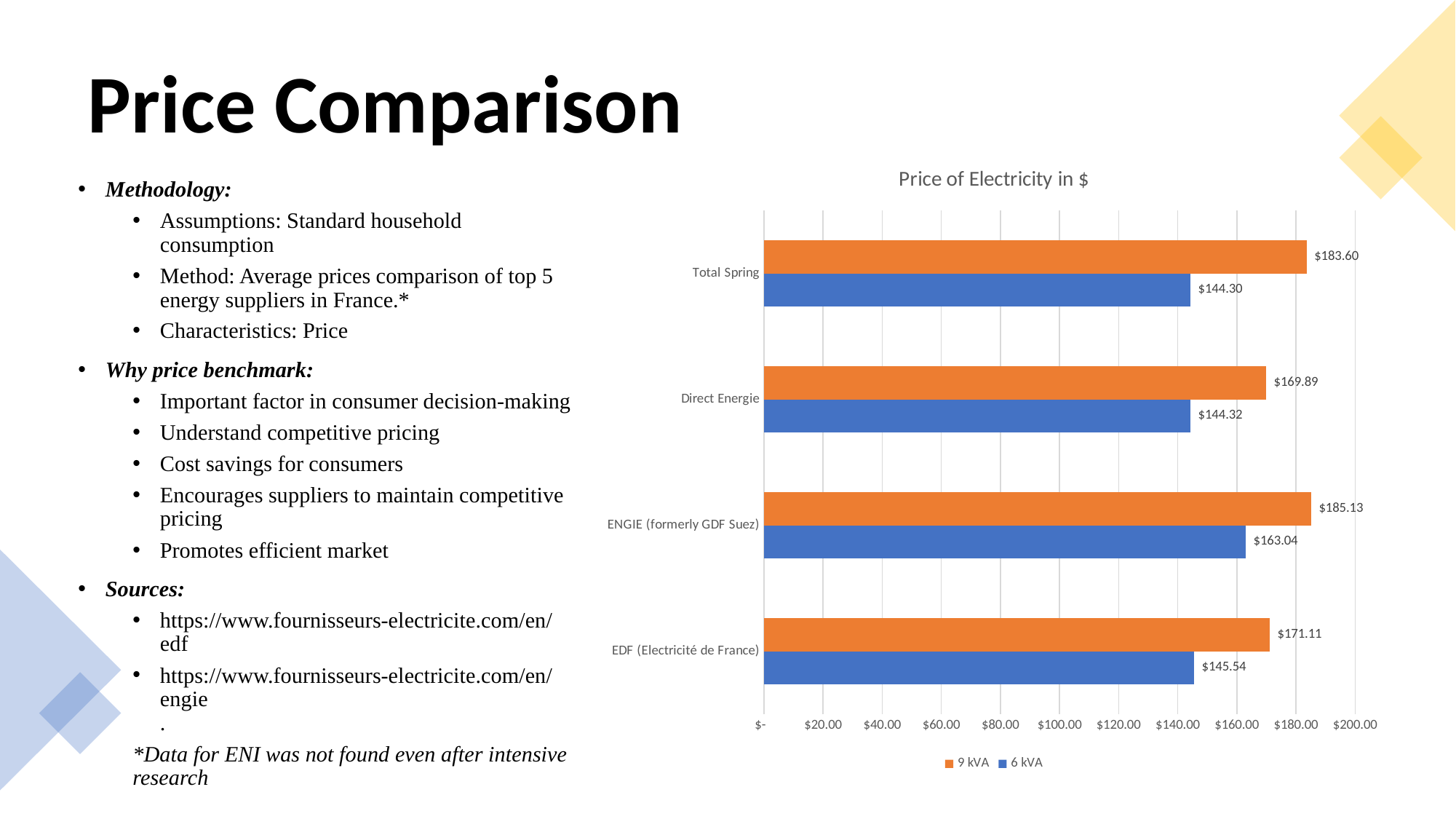

# Price Comparison

### Chart: Price of Electricity in $

| Category |  |  |
|---|---|---|
| EDF (Electricité de France)​ | 145.54 | 171.11 |
| ENGIE (formerly GDF Suez)​ | 163.04 | 185.13 |
| Direct Energie​ | 144.32 | 169.89 |
| Total Spring​ | 144.3 | 183.6 |
Methodology:
Assumptions: Standard household consumption
Method: Average prices comparison of top 5 energy suppliers in France.*
Characteristics: Price
Why price benchmark:
Important factor in consumer decision-making
Understand competitive pricing
Cost savings for consumers
Encourages suppliers to maintain competitive pricing
Promotes efficient market
Sources:
https://www.fournisseurs-electricite.com/en/edf
https://www.fournisseurs-electricite.com/en/engie
.
*Data for ENI was not found even after intensive research